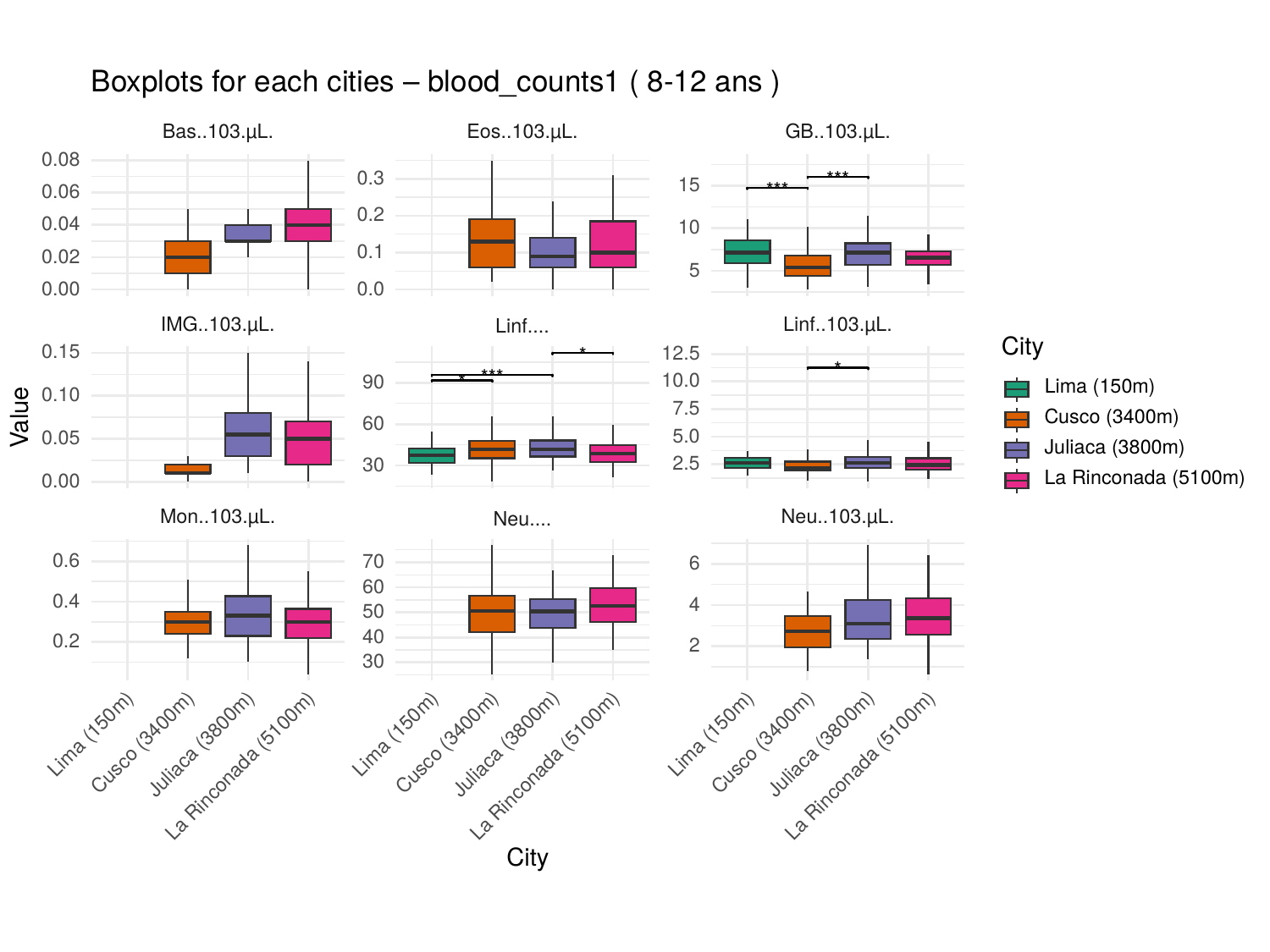

Boxplots for each cities – blood_counts1 ( 8-12 ans )
GB..103.µL.
Bas..103.µL.
Eos..103.µL.
0.08

0.3

***

15

0.06

***

0.2

0.04

10

0.1

0.02

5

0.00
0.0

IMG..103.µL.
Linf..103.µL.
Linf....
City
0.15

12.5
*

*

10.0

***

90

Lima (150m)
*

0.10

7.5

Value
Cusco (3400m)

60

5.0

0.05

Juliaca (3800m)

2.5

30

La Rinconada (5100m)

0.00

Mon..103.µL.
Neu..103.µL.
Neu....

0.6

70
6

60

0.4

4

50

40

0.2

2

30

Lima (150m)
Lima (150m)
Lima (150m)
Cusco (3400m)
Cusco (3400m)
Cusco (3400m)
Juliaca (3800m)
Juliaca (3800m)
Juliaca (3800m)
La Rinconada (5100m)
La Rinconada (5100m)
La Rinconada (5100m)
City